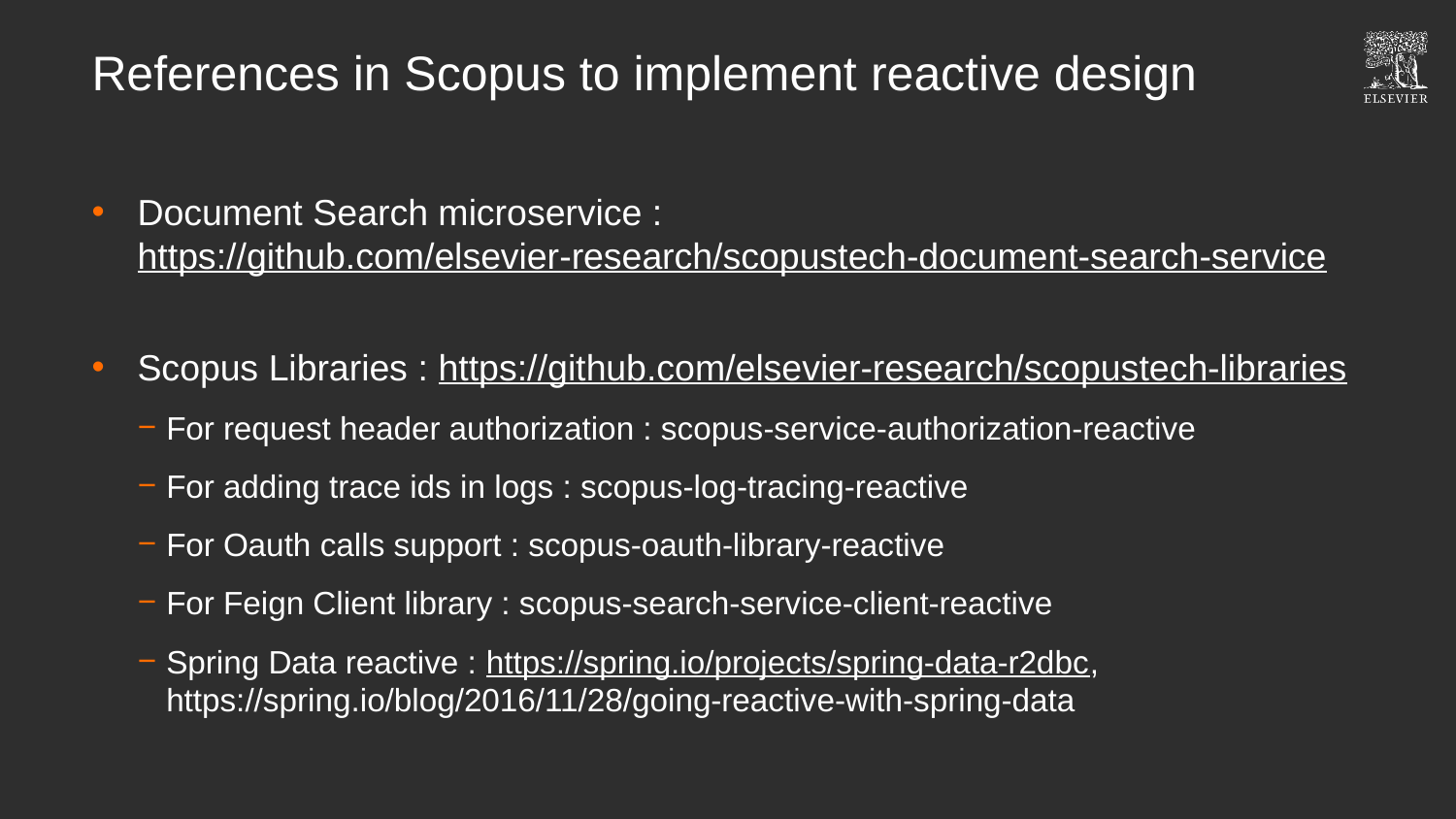

# References in Scopus to implement reactive design

Document Search microservice : https://github.com/elsevier-research/scopustech-document-search-service

Scopus Libraries : https://github.com/elsevier-research/scopustech-libraries
For request header authorization : scopus-service-authorization-reactive
For adding trace ids in logs : scopus-log-tracing-reactive
For Oauth calls support : scopus-oauth-library-reactive
For Feign Client library : scopus-search-service-client-reactive
Spring Data reactive : https://spring.io/projects/spring-data-r2dbc,  https://spring.io/blog/2016/11/28/going-reactive-with-spring-data